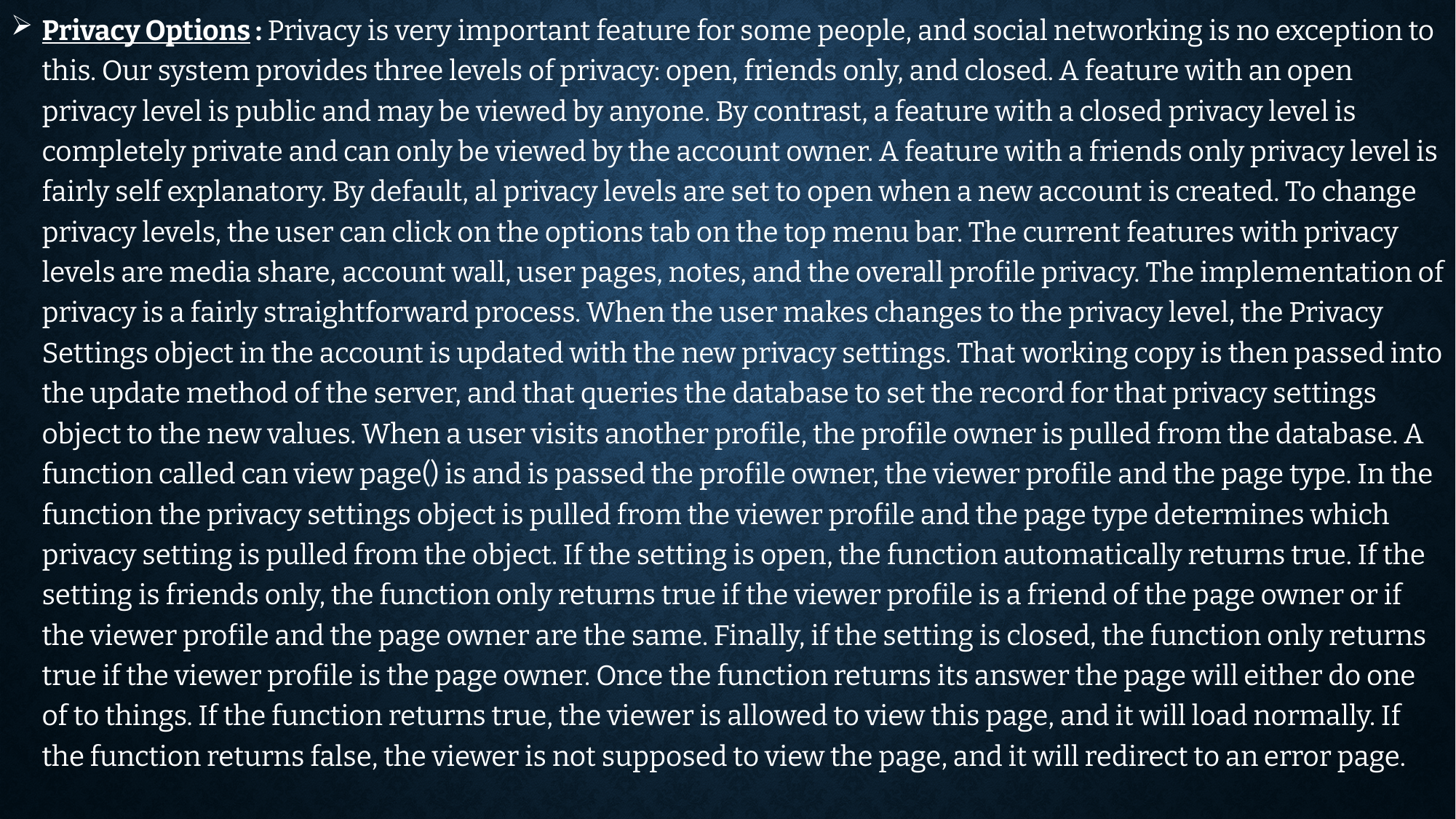

Privacy Options : Privacy is very important feature for some people, and social networking is no exception to this. Our system provides three levels of privacy: open, friends only, and closed. A feature with an open privacy level is public and may be viewed by anyone. By contrast, a feature with a closed privacy level is completely private and can only be viewed by the account owner. A feature with a friends only privacy level is fairly self explanatory. By default, al privacy levels are set to open when a new account is created. To change privacy levels, the user can click on the options tab on the top menu bar. The current features with privacy levels are media share, account wall, user pages, notes, and the overall profile privacy. The implementation of privacy is a fairly straightforward process. When the user makes changes to the privacy level, the Privacy Settings object in the account is updated with the new privacy settings. That working copy is then passed into the update method of the server, and that queries the database to set the record for that privacy settings object to the new values. When a user visits another profile, the profile owner is pulled from the database. A function called can view page() is and is passed the profile owner, the viewer profile and the page type. In the function the privacy settings object is pulled from the viewer profile and the page type determines which privacy setting is pulled from the object. If the setting is open, the function automatically returns true. If the setting is friends only, the function only returns true if the viewer profile is a friend of the page owner or if the viewer profile and the page owner are the same. Finally, if the setting is closed, the function only returns true if the viewer profile is the page owner. Once the function returns its answer the page will either do one of to things. If the function returns true, the viewer is allowed to view this page, and it will load normally. If the function returns false, the viewer is not supposed to view the page, and it will redirect to an error page.